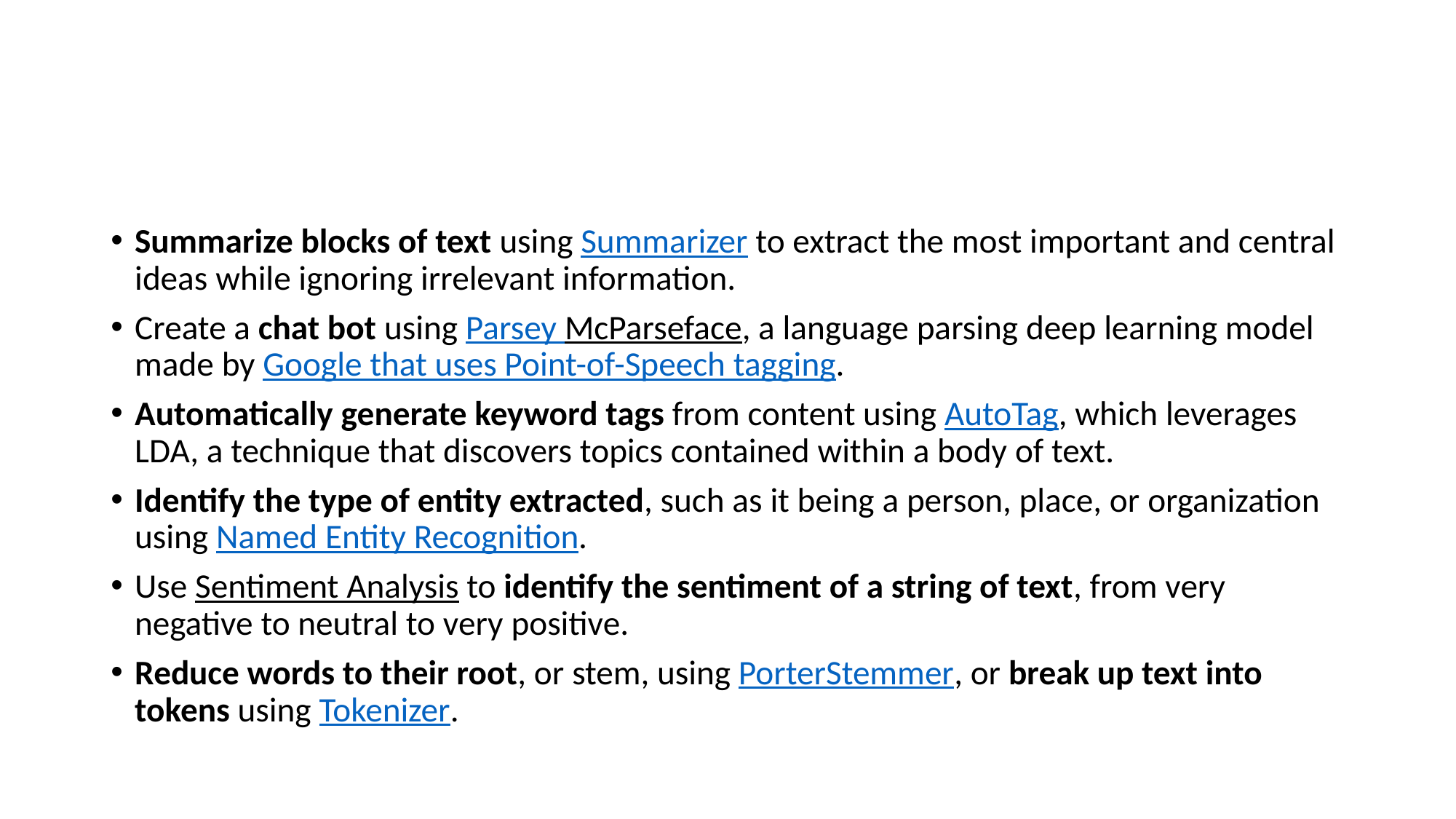

#
Summarize blocks of text using Summarizer to extract the most important and central ideas while ignoring irrelevant information.
Create a chat bot using Parsey McParseface, a language parsing deep learning model made by Google that uses Point-of-Speech tagging.
Automatically generate keyword tags from content using AutoTag, which leverages LDA, a technique that discovers topics contained within a body of text.
Identify the type of entity extracted, such as it being a person, place, or organization using Named Entity Recognition.
Use Sentiment Analysis to identify the sentiment of a string of text, from very negative to neutral to very positive.
Reduce words to their root, or stem, using PorterStemmer, or break up text into tokens using Tokenizer.